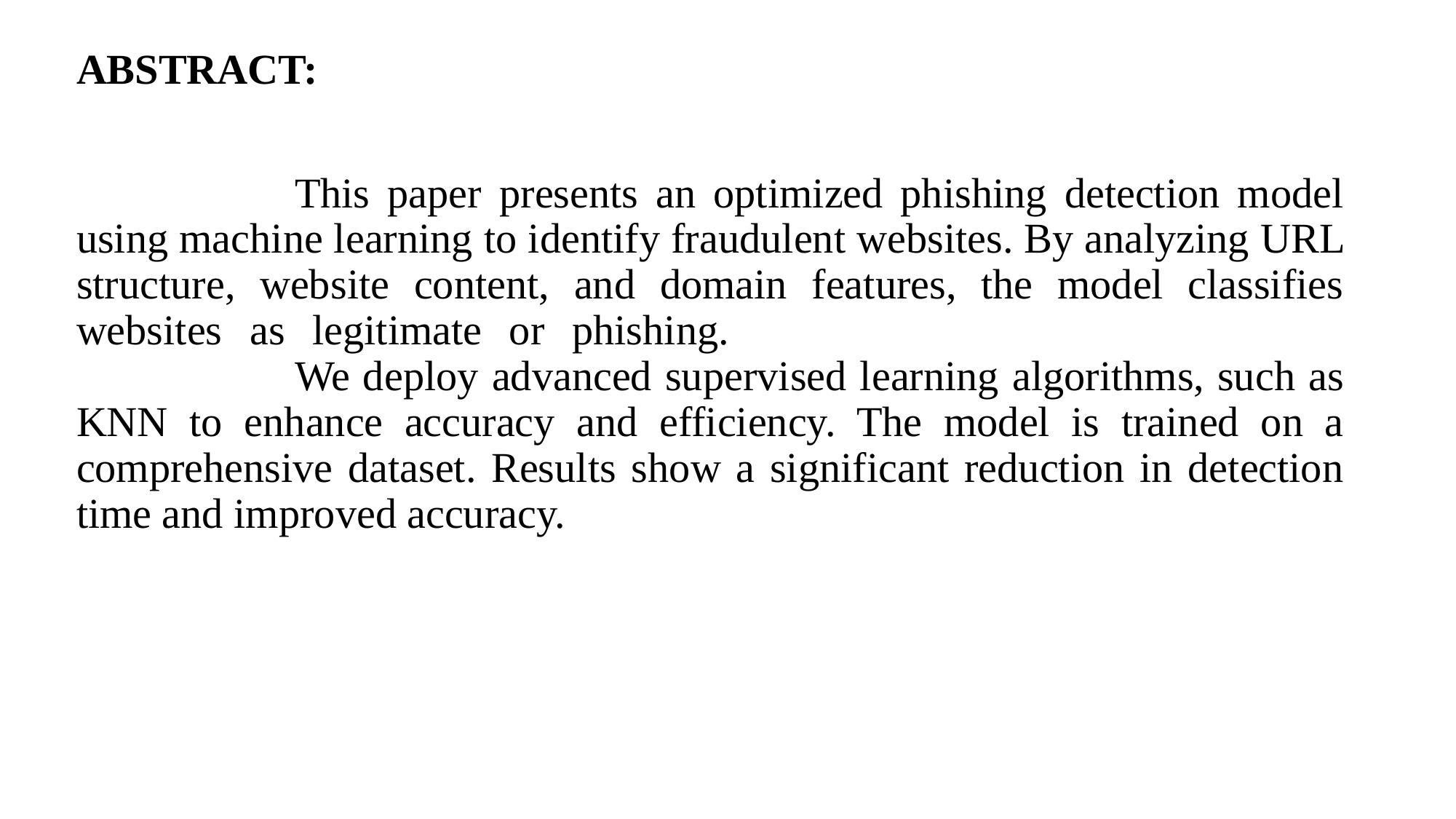

ABSTRACT:
		This paper presents an optimized phishing detection model using machine learning to identify fraudulent websites. By analyzing URL structure, website content, and domain features, the model classifies websites as legitimate or phishing.								We deploy advanced supervised learning algorithms, such as KNN to enhance accuracy and efficiency. The model is trained on a comprehensive dataset. Results show a significant reduction in detection time and improved accuracy.